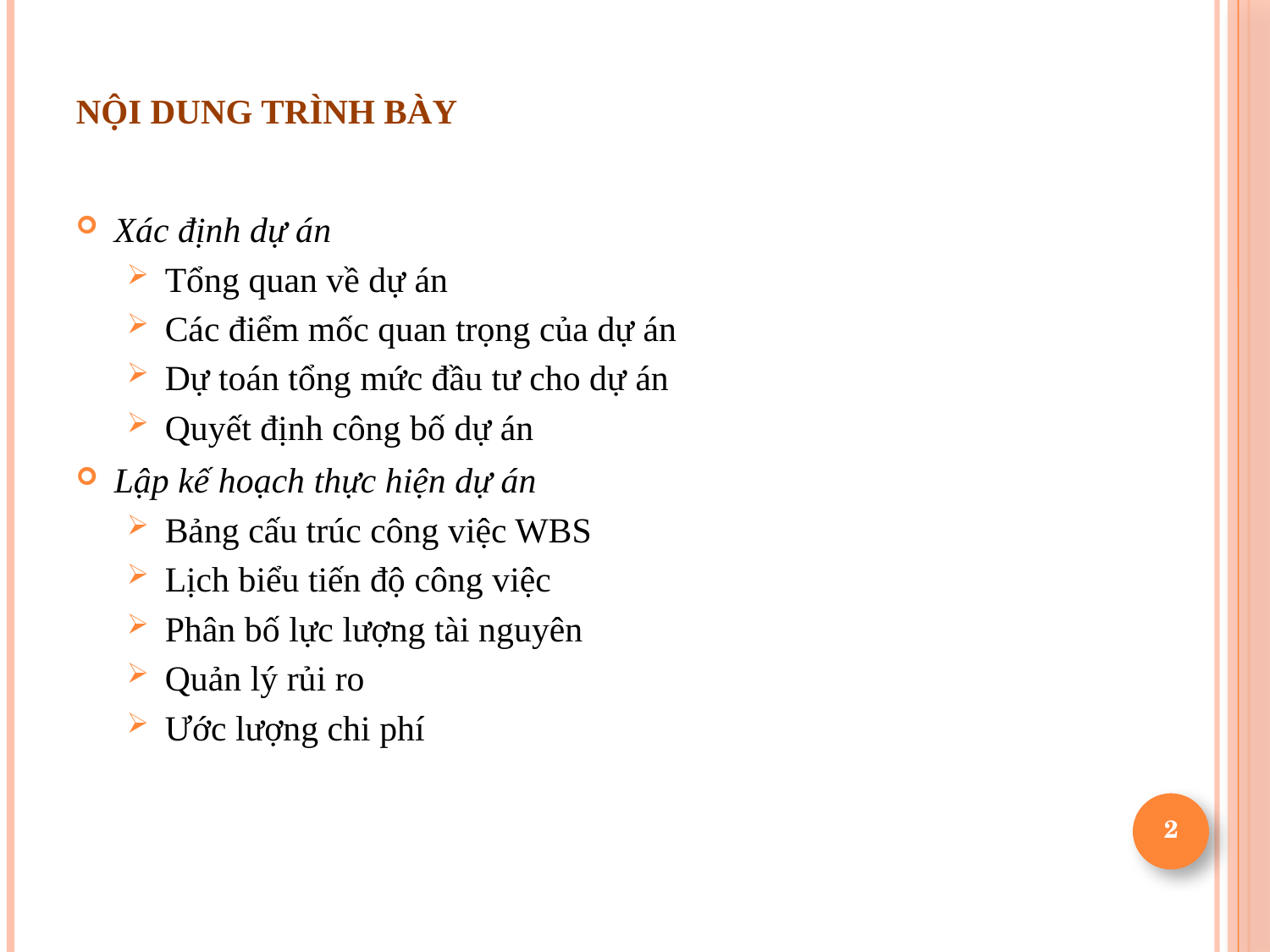

# NỘI DUNG TRÌNH BÀY
Xác định dự án
Tổng quan về dự án
Các điểm mốc quan trọng của dự án
Dự toán tổng mức đầu tư cho dự án
Quyết định công bố dự án
Lập kế hoạch thực hiện dự án
Bảng cấu trúc công việc WBS
Lịch biểu tiến độ công việc
Phân bố lực lượng tài nguyên
Quản lý rủi ro
Ước lượng chi phí

2